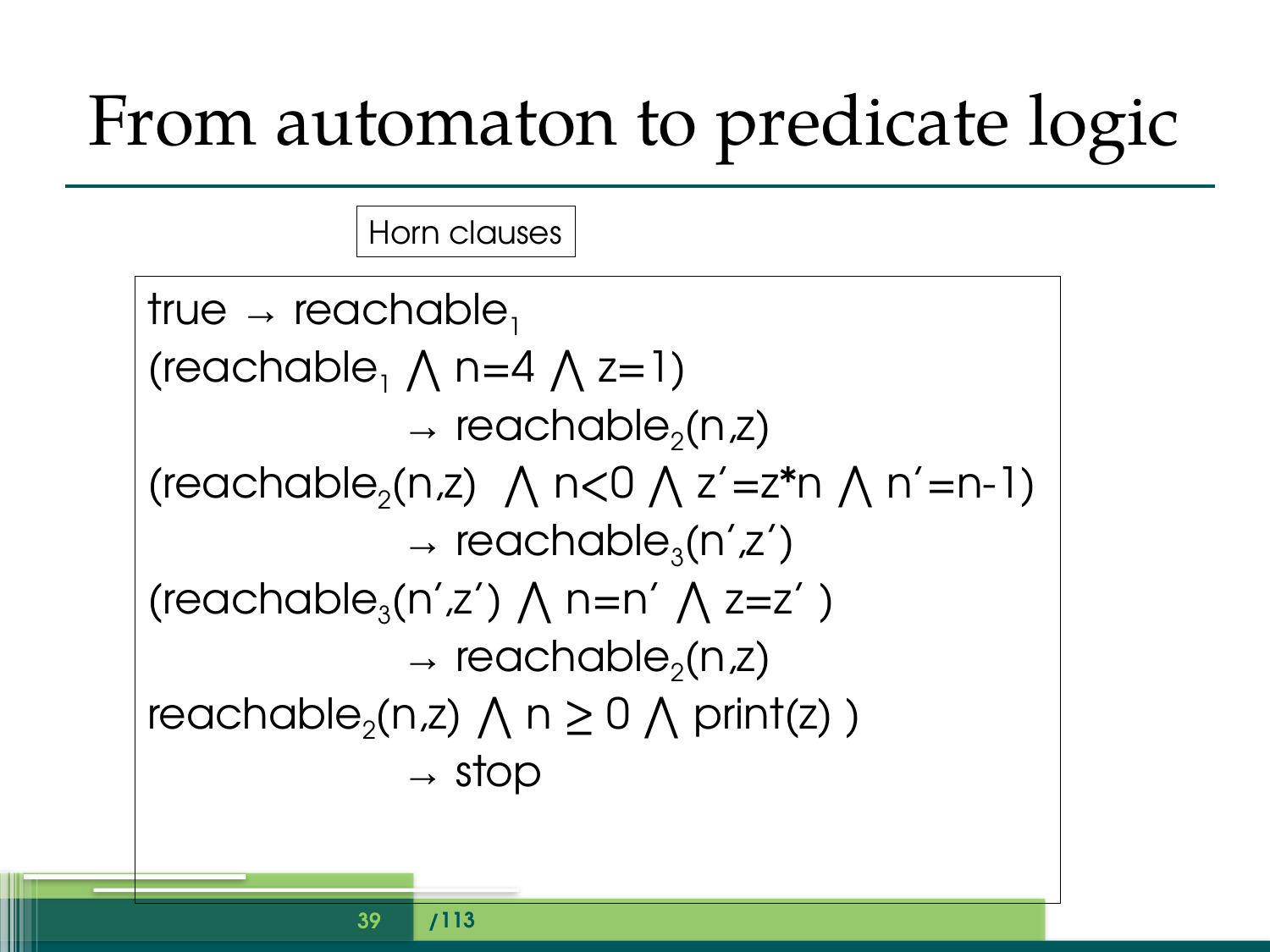

# From automaton to predicate logic
Horn clauses
true → reachable1
(reachable1 ⋀ n=4 ⋀ z=1)
		→ reachable2(n,z)
(reachable2(n,z)  ⋀ n<0 ⋀ z’=z*n ⋀ n’=n-1)
		→ reachable3(n’,z’)
(reachable3(n’,z’) ⋀ n=n’ ⋀ z=z’ )
		→ reachable2(n,z)
reachable2(n,z) ⋀ n ≥ 0 ⋀ print(z) )
		→ stop

/113
39